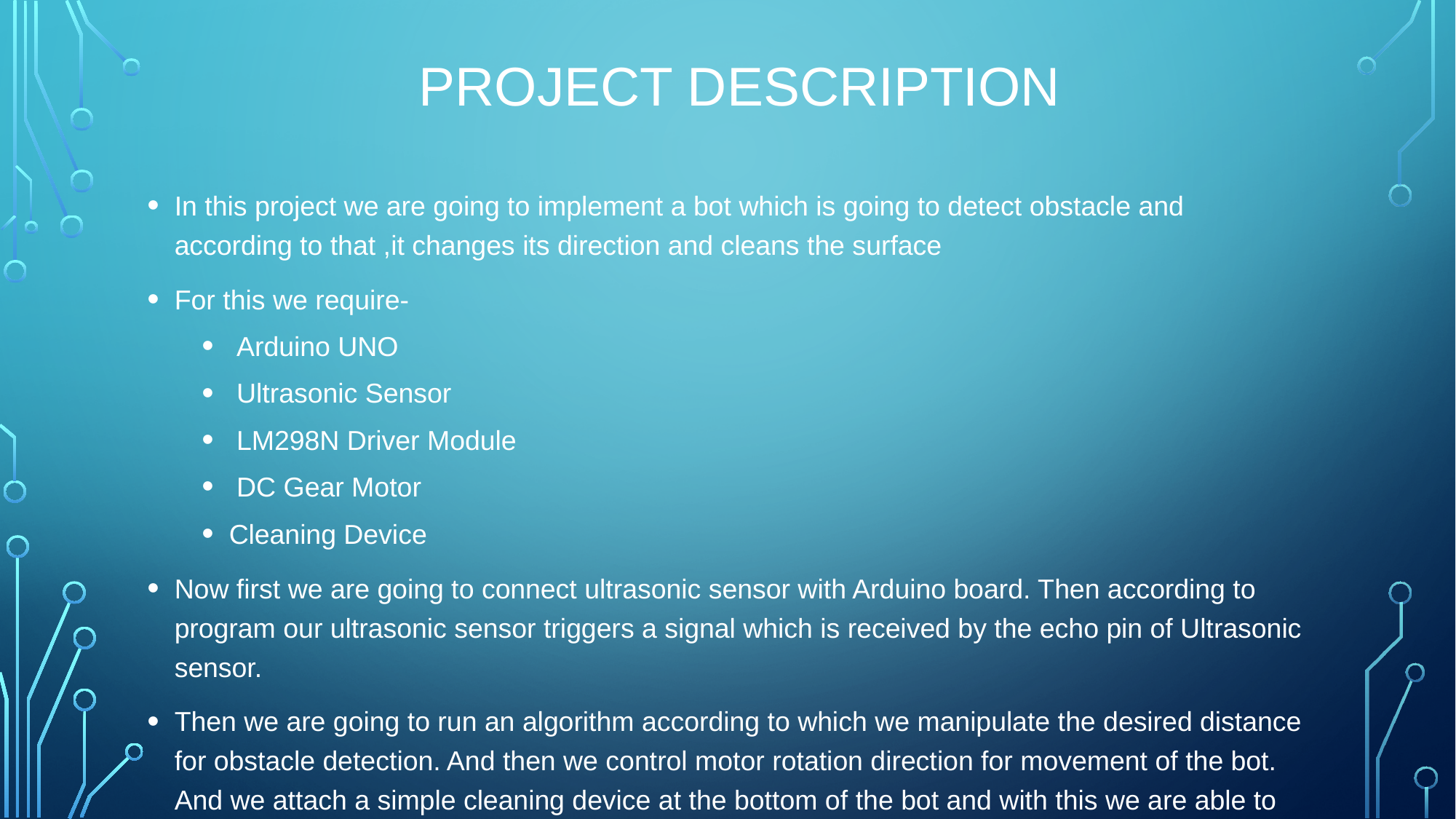

# Project description
In this project we are going to implement a bot which is going to detect obstacle and according to that ,it changes its direction and cleans the surface
For this we require-
 Arduino UNO
 Ultrasonic Sensor
 LM298N Driver Module
 DC Gear Motor
Cleaning Device
Now first we are going to connect ultrasonic sensor with Arduino board. Then according to program our ultrasonic sensor triggers a signal which is received by the echo pin of Ultrasonic sensor.
Then we are going to run an algorithm according to which we manipulate the desired distance for obstacle detection. And then we control motor rotation direction for movement of the bot. And we attach a simple cleaning device at the bottom of the bot and with this we are able to clean the surface of roads and etc